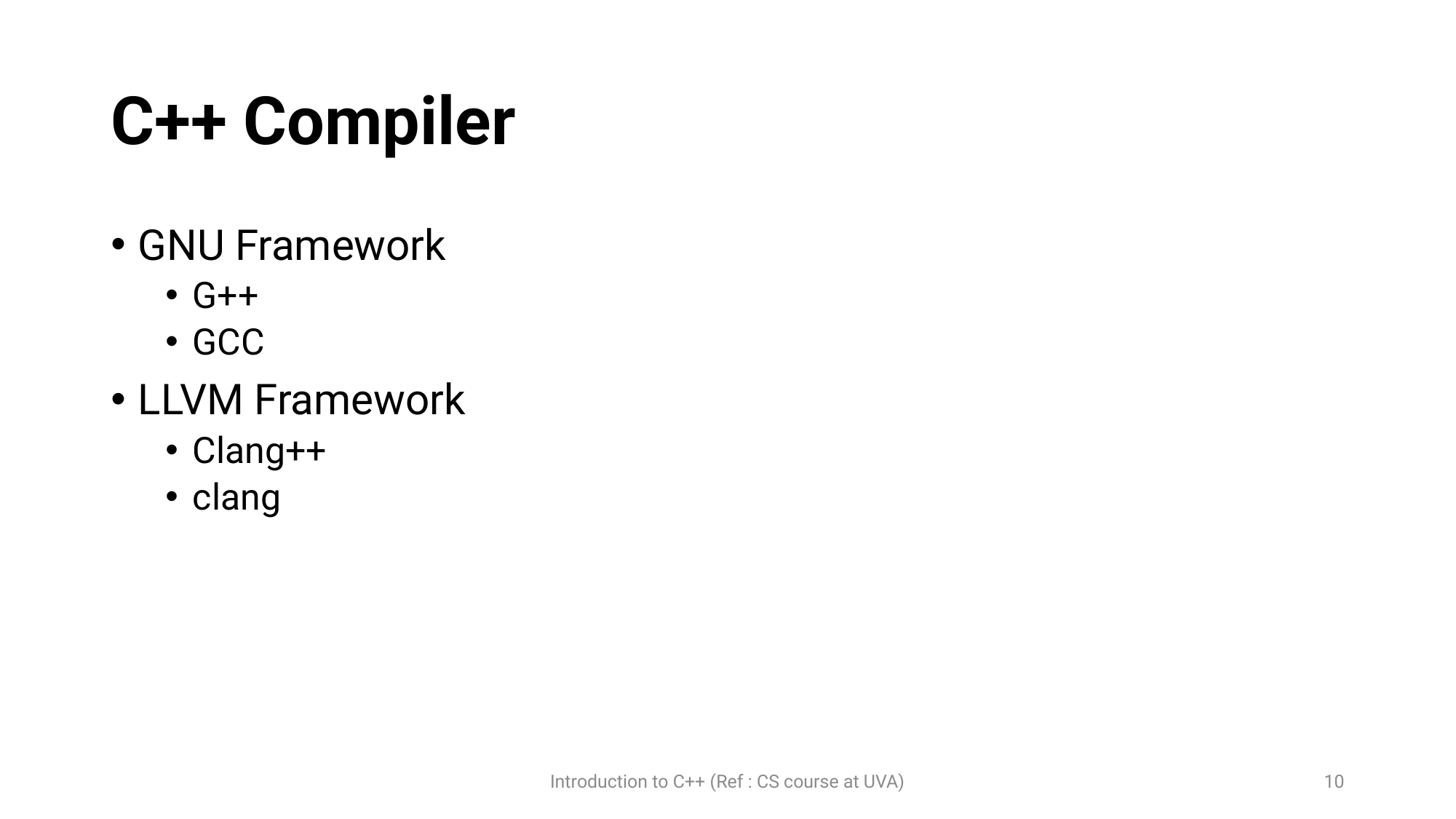

# C++ Compiler
GNU Framework
G++
GCC
LLVM Framework
Clang++
clang

Introduction to C++ (Ref : CS course at UVA)
10